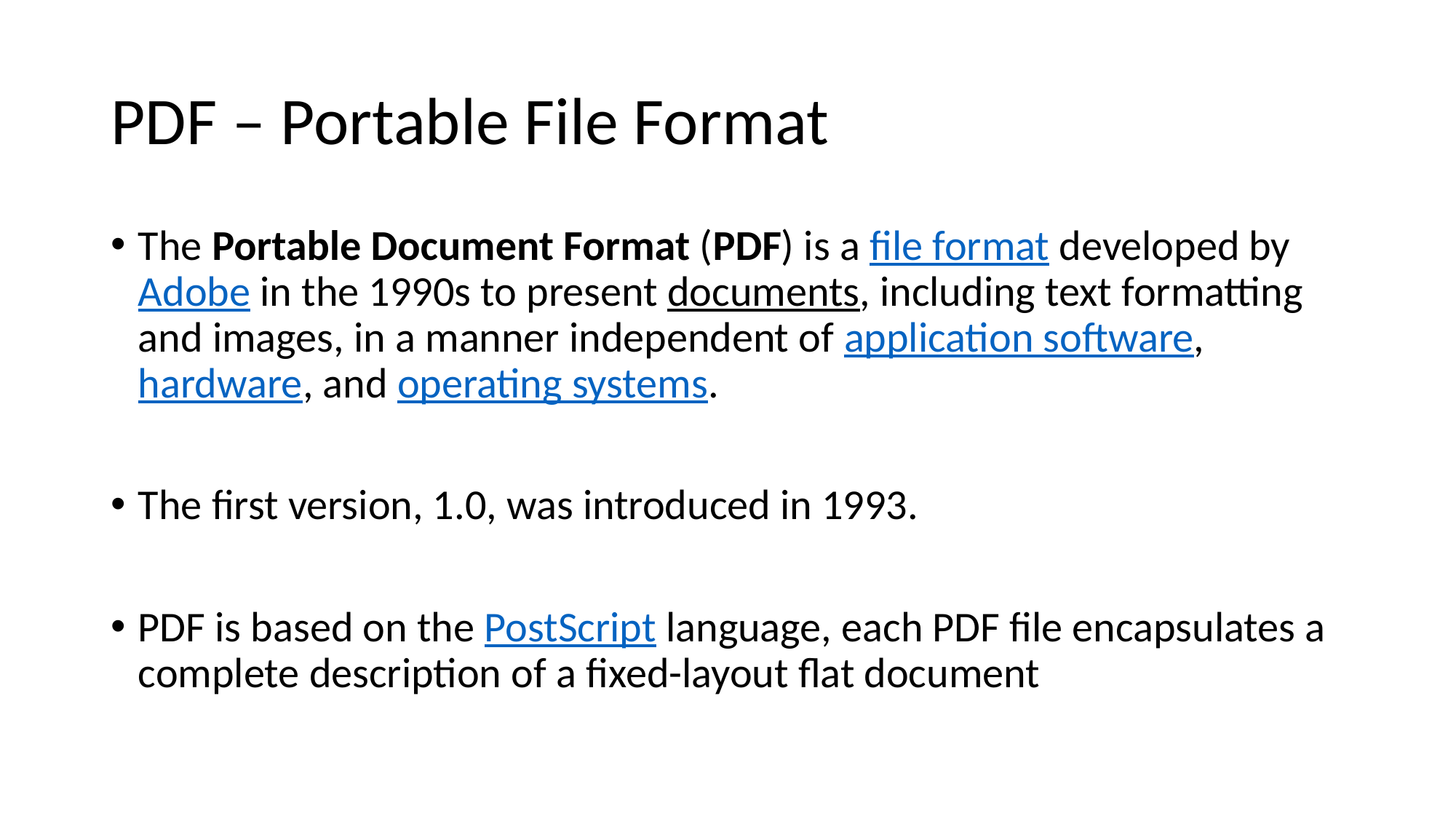

# PDF – Portable File Format
The Portable Document Format (PDF) is a file format developed by Adobe in the 1990s to present documents, including text formatting and images, in a manner independent of application software, hardware, and operating systems.

The first version, 1.0, was introduced in 1993.

PDF is based on the PostScript language, each PDF file encapsulates a complete description of a fixed-layout flat document